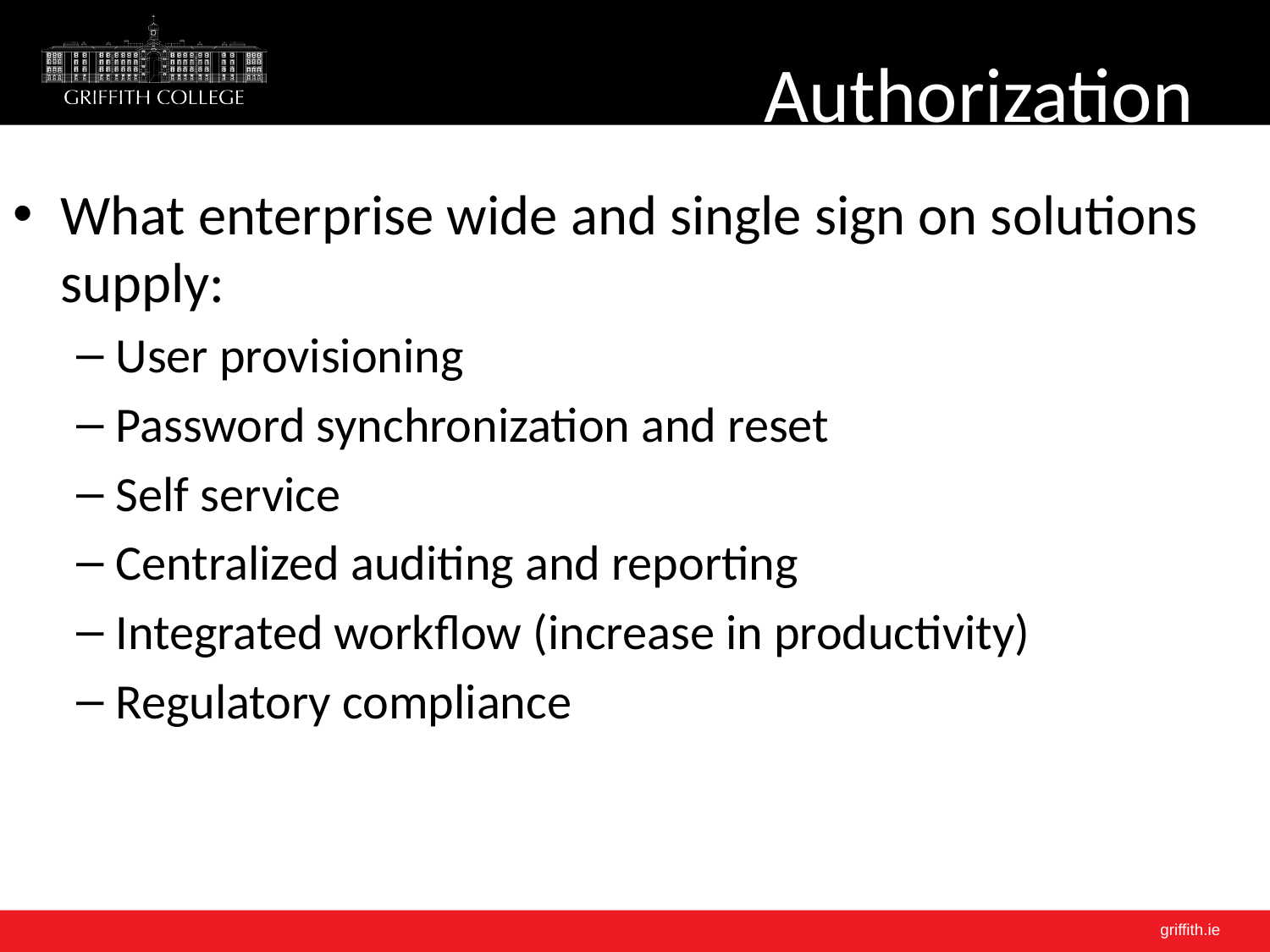

# Authorization
What enterprise wide and single sign on solutions supply:
User provisioning
Password synchronization and reset
Self service
Centralized auditing and reporting
Integrated workflow (increase in productivity)
Regulatory compliance